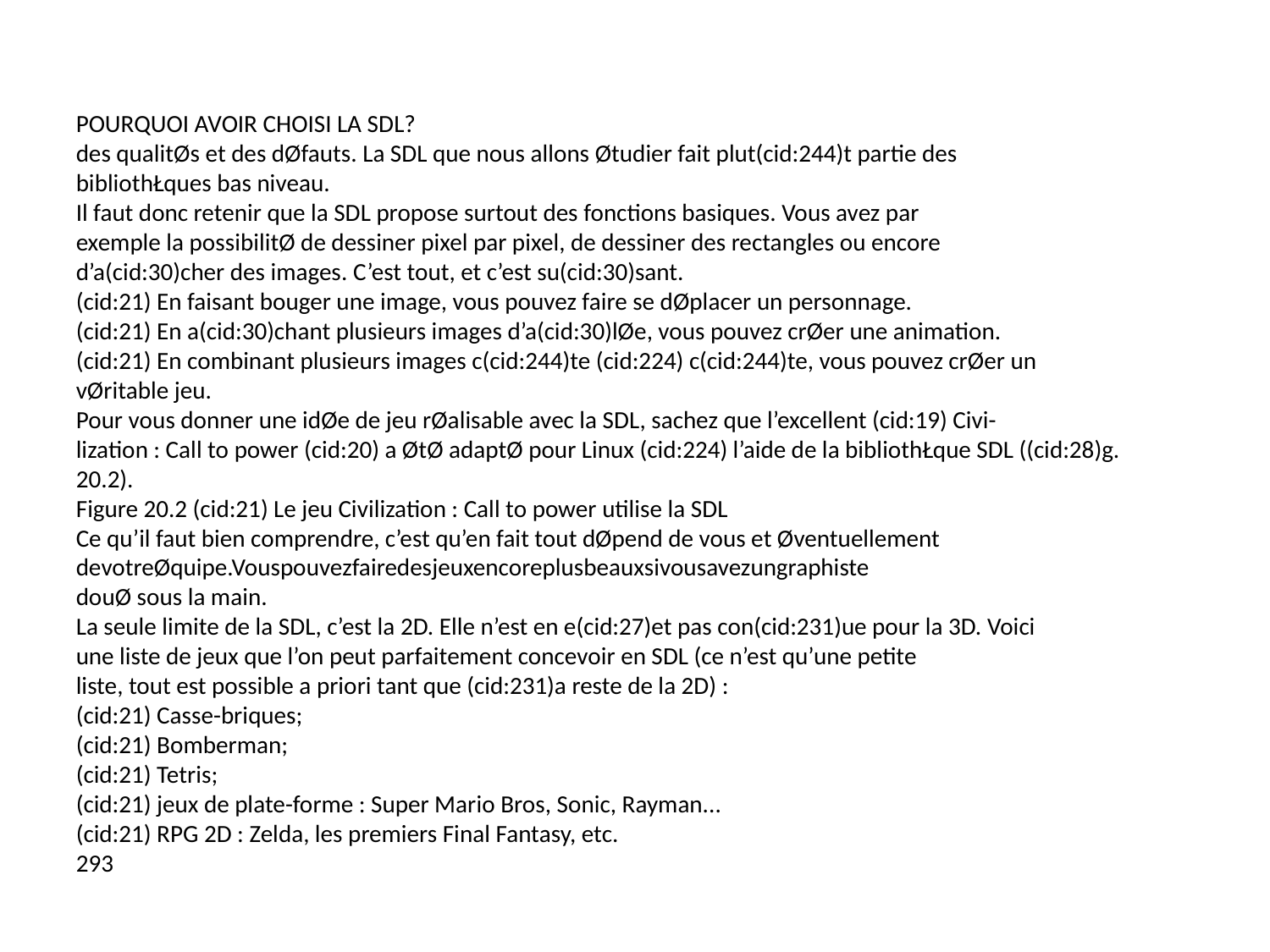

POURQUOI AVOIR CHOISI LA SDL?
des qualitØs et des dØfauts. La SDL que nous allons Øtudier fait plut(cid:244)t partie des
bibliothŁques bas niveau.
Il faut donc retenir que la SDL propose surtout des fonctions basiques. Vous avez par
exemple la possibilitØ de dessiner pixel par pixel, de dessiner des rectangles ou encore
d’a(cid:30)cher des images. C’est tout, et c’est su(cid:30)sant.
(cid:21) En faisant bouger une image, vous pouvez faire se dØplacer un personnage.
(cid:21) En a(cid:30)chant plusieurs images d’a(cid:30)lØe, vous pouvez crØer une animation.
(cid:21) En combinant plusieurs images c(cid:244)te (cid:224) c(cid:244)te, vous pouvez crØer un vØritable jeu.
Pour vous donner une idØe de jeu rØalisable avec la SDL, sachez que l’excellent (cid:19) Civi-
lization : Call to power (cid:20) a ØtØ adaptØ pour Linux (cid:224) l’aide de la bibliothŁque SDL ((cid:28)g.
20.2).
Figure 20.2 (cid:21) Le jeu Civilization : Call to power utilise la SDL
Ce qu’il faut bien comprendre, c’est qu’en fait tout dØpend de vous et Øventuellement
devotreØquipe.Vouspouvezfairedesjeuxencoreplusbeauxsivousavezungraphiste
douØ sous la main.
La seule limite de la SDL, c’est la 2D. Elle n’est en e(cid:27)et pas con(cid:231)ue pour la 3D. Voici
une liste de jeux que l’on peut parfaitement concevoir en SDL (ce n’est qu’une petite
liste, tout est possible a priori tant que (cid:231)a reste de la 2D) :
(cid:21) Casse-briques;
(cid:21) Bomberman;
(cid:21) Tetris;
(cid:21) jeux de plate-forme : Super Mario Bros, Sonic, Rayman...
(cid:21) RPG 2D : Zelda, les premiers Final Fantasy, etc.
293